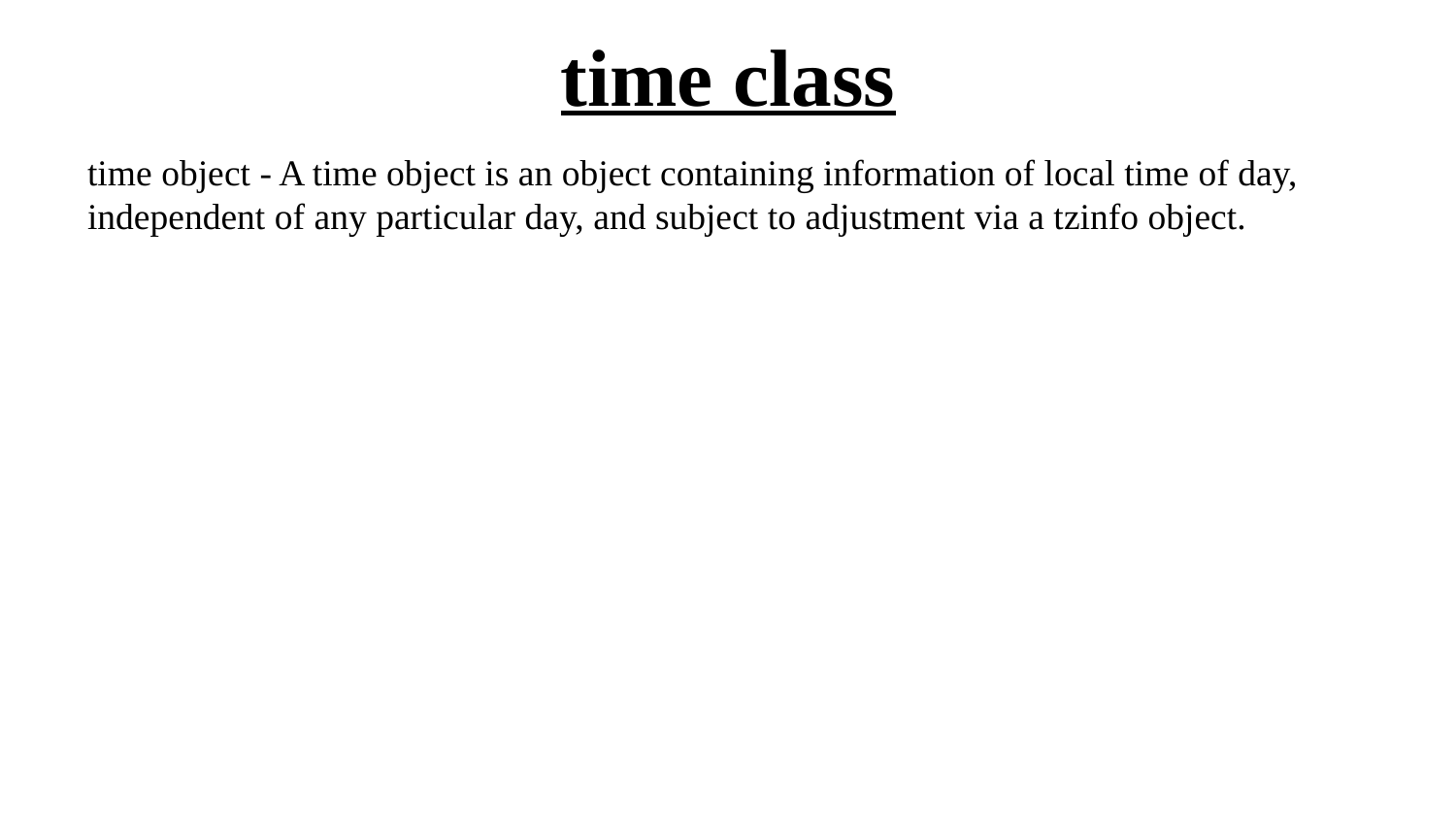

# time class
time object - A time object is an object containing information of local time of day, independent of any particular day, and subject to adjustment via a tzinfo object.